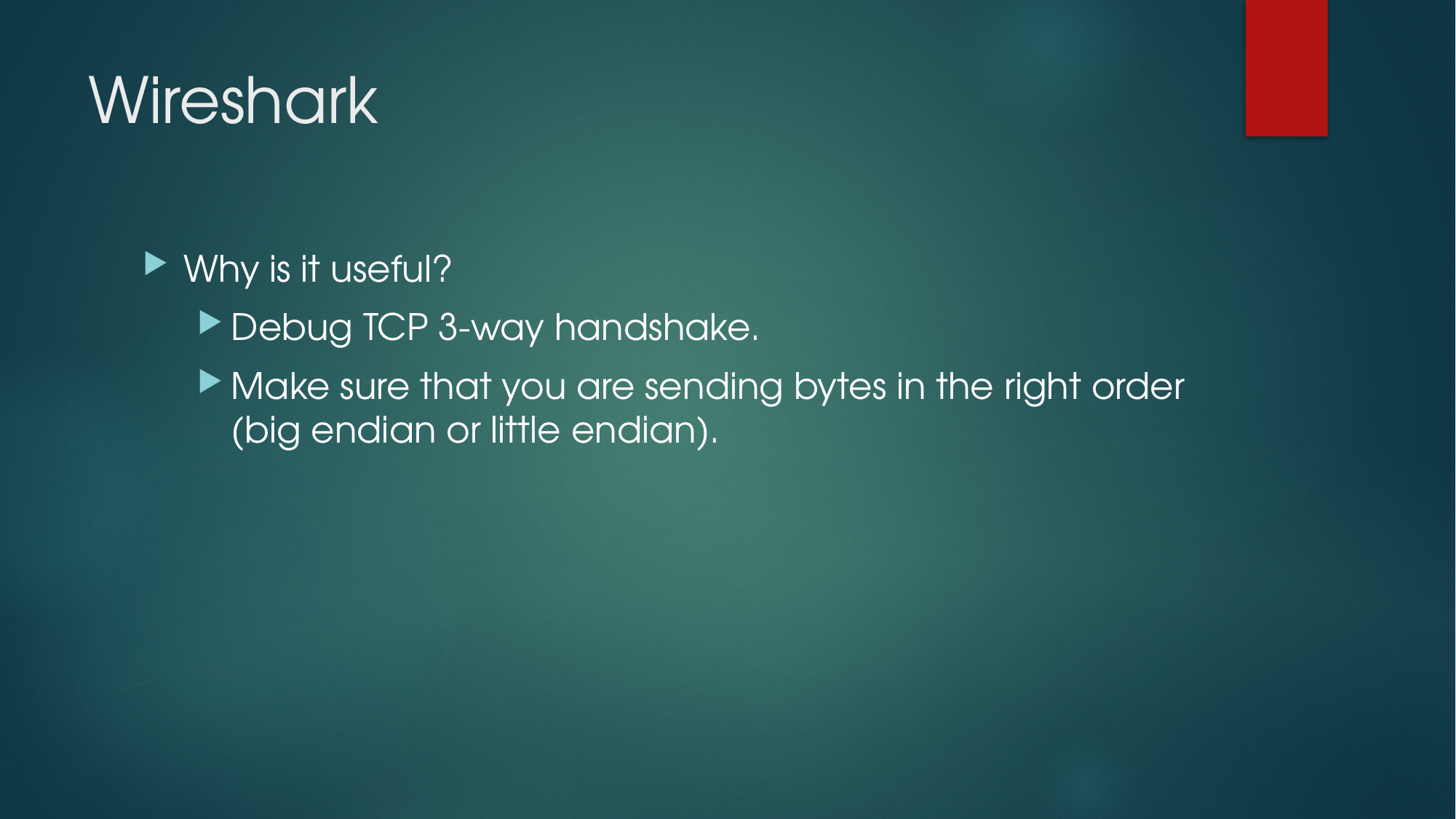

# Wireshark
Why is it useful?
Debug TCP 3-way handshake.
Make sure that you are sending bytes in the right order (big endian or little endian).